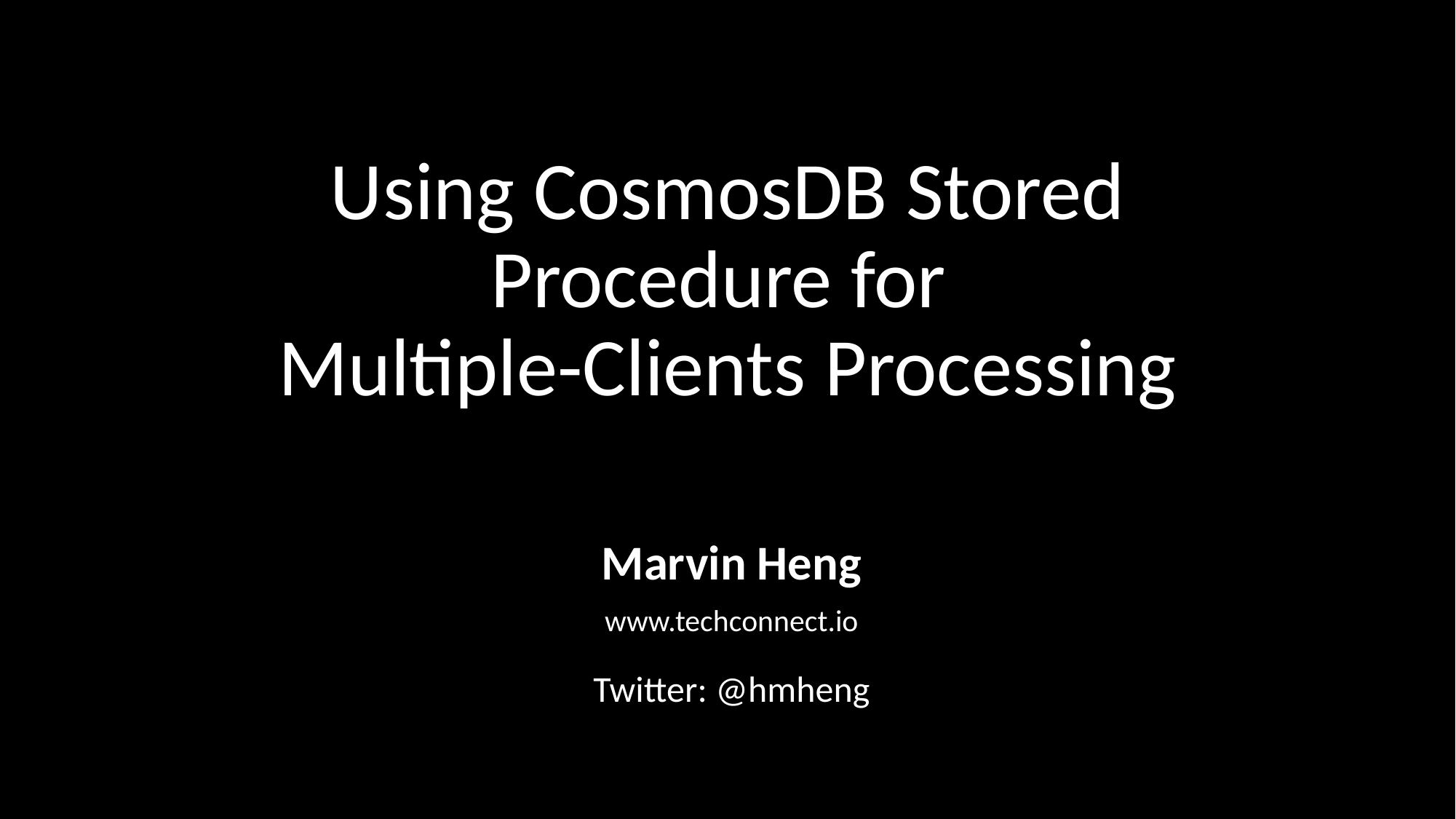

# Using CosmosDB Stored Procedure for Multiple-Clients Processing
Marvin Heng
www.techconnect.io
Twitter: @hmheng